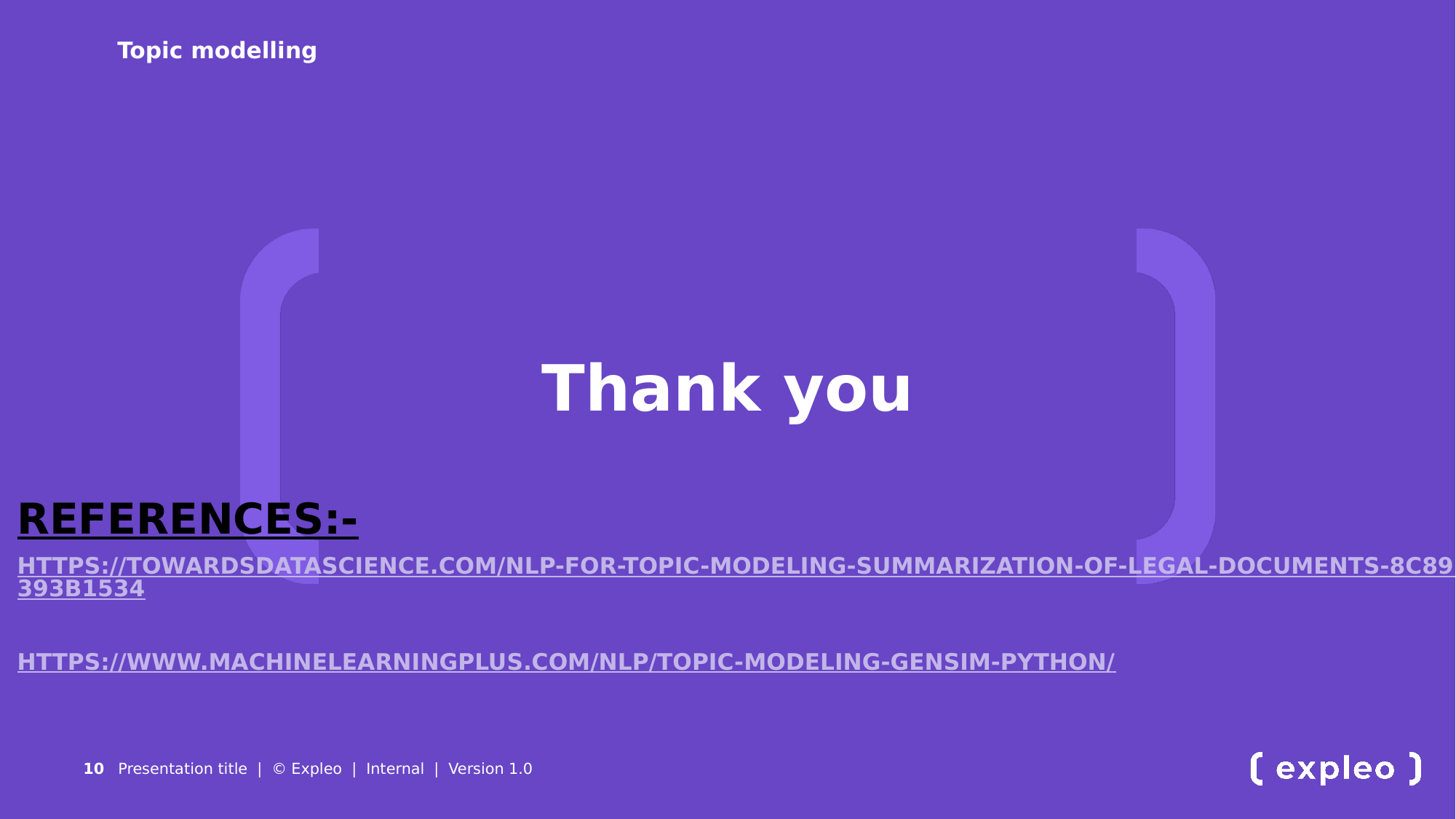

Topic modelling
# Thank you
References:-
https://towardsdatascience.com/nlp-for-topic-modeling-summarization-of-legal-documents-8c89393b1534

https://www.machinelearningplus.com/nlp/topic-modeling-gensim-python/

Presentation title  |  © Expleo  |  Internal  |  Version 1.0
10